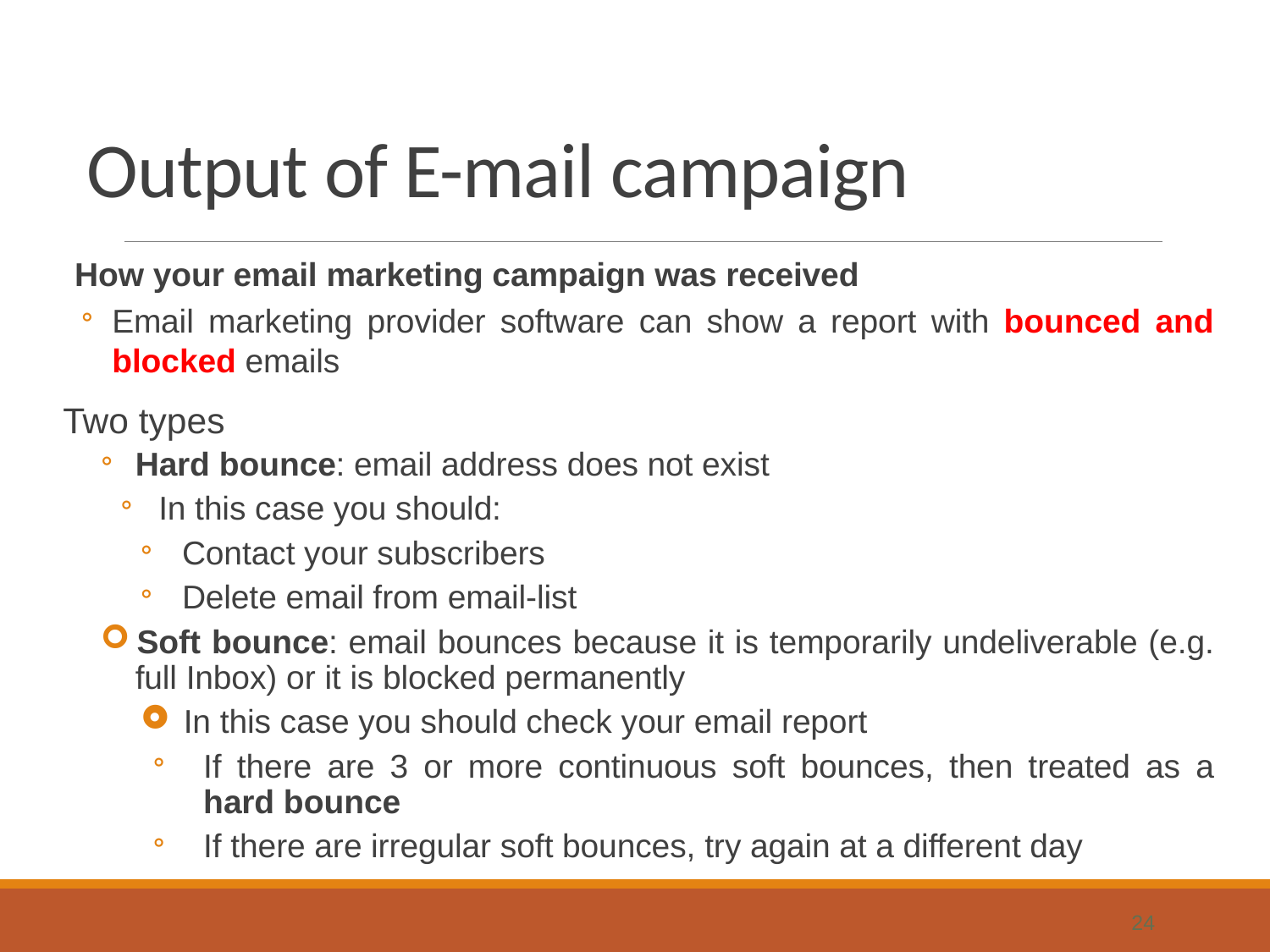

# Output of E-mail campaign
How your email marketing campaign was received
Email marketing provider software can show a report with bounced and blocked emails
Two types
Hard bounce: email address does not exist
In this case you should:
Contact your subscribers
Delete email from email-list
Soft bounce: email bounces because it is temporarily undeliverable (e.g. full Inbox) or it is blocked permanently
In this case you should check your email report
If there are 3 or more continuous soft bounces, then treated as a hard bounce
If there are irregular soft bounces, try again at a different day

24